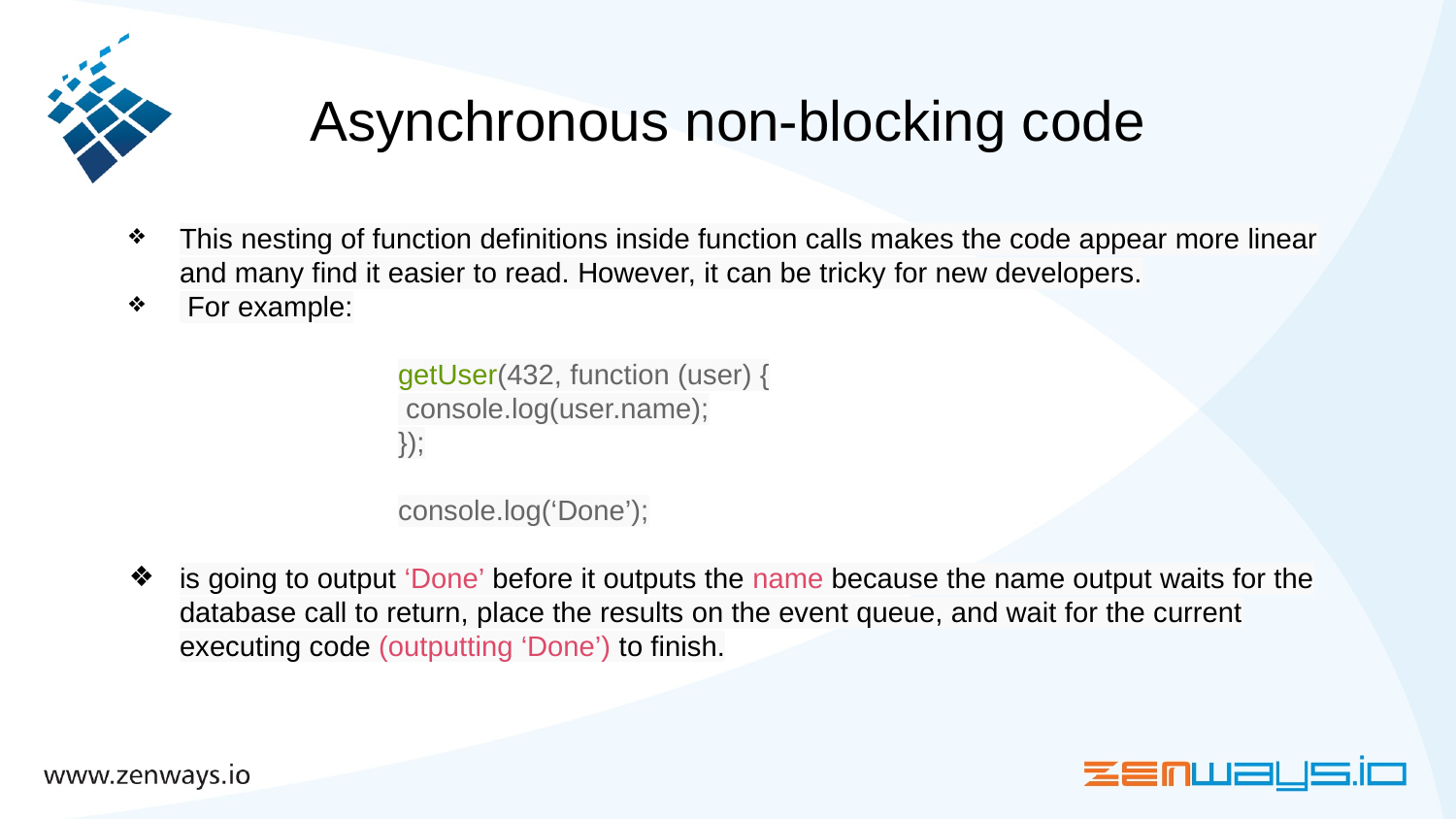

# Asynchronous non-blocking code
This nesting of function definitions inside function calls makes the code appear more linear and many find it easier to read. However, it can be tricky for new developers.
 For example:

getUser(432, function (user) {
 console.log(user.name);
});

console.log(‘Done’);

is going to output ‘Done’ before it outputs the name because the name output waits for the database call to return, place the results on the event queue, and wait for the current executing code (outputting ‘Done’) to finish.